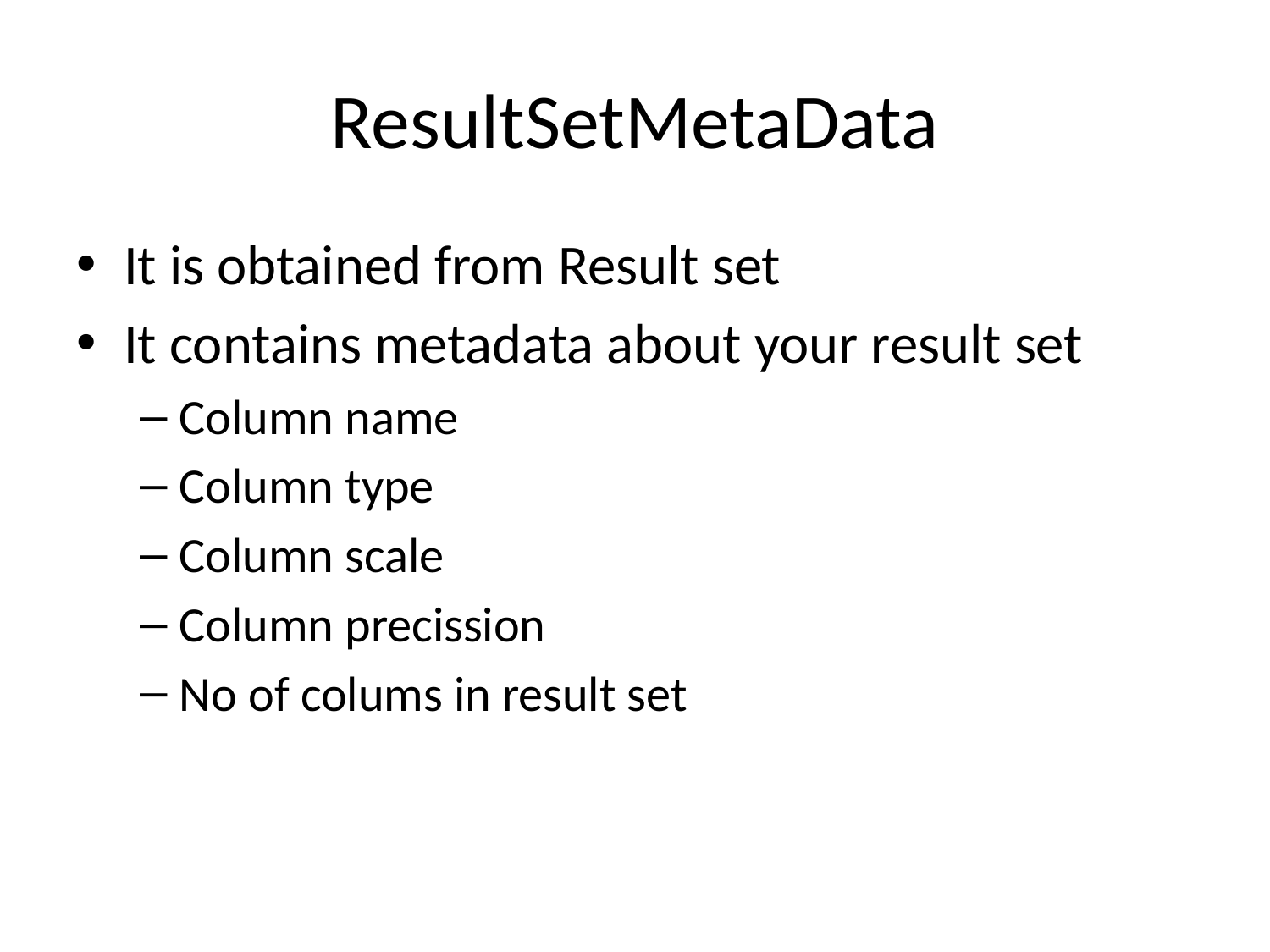

# ResultSetMetaData
It is obtained from Result set
It contains metadata about your result set
Column name
Column type
Column scale
Column precission
No of colums in result set